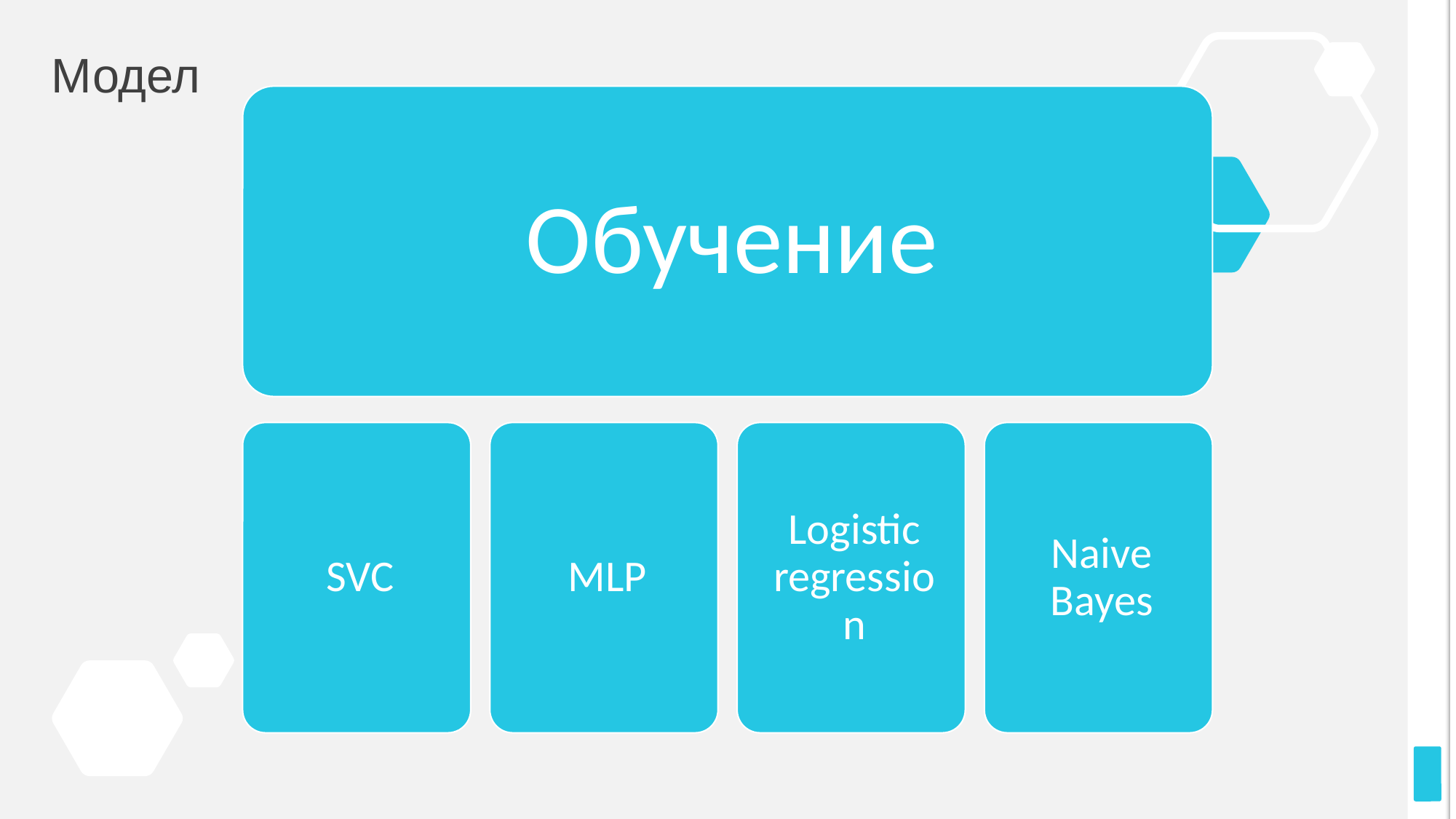

# Модел
Обучение
SVC
MLP
Logistic regression
Naive Bayes